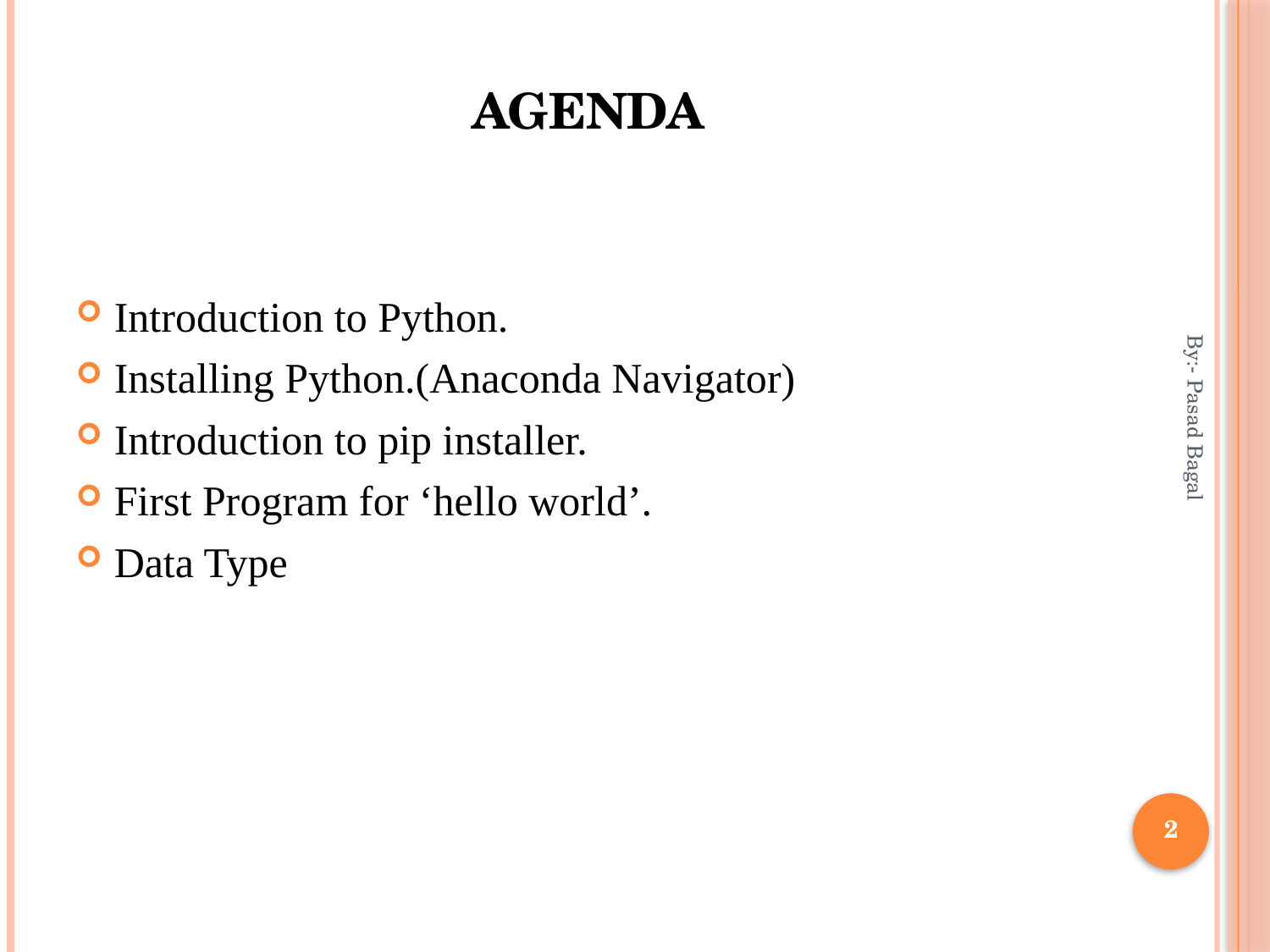

# Agenda

Introduction to Python.
Installing Python.(Anaconda Navigator)
Introduction to pip installer.
First Program for ‘hello world’.
Data Type
By:- Pasad Bagal
2